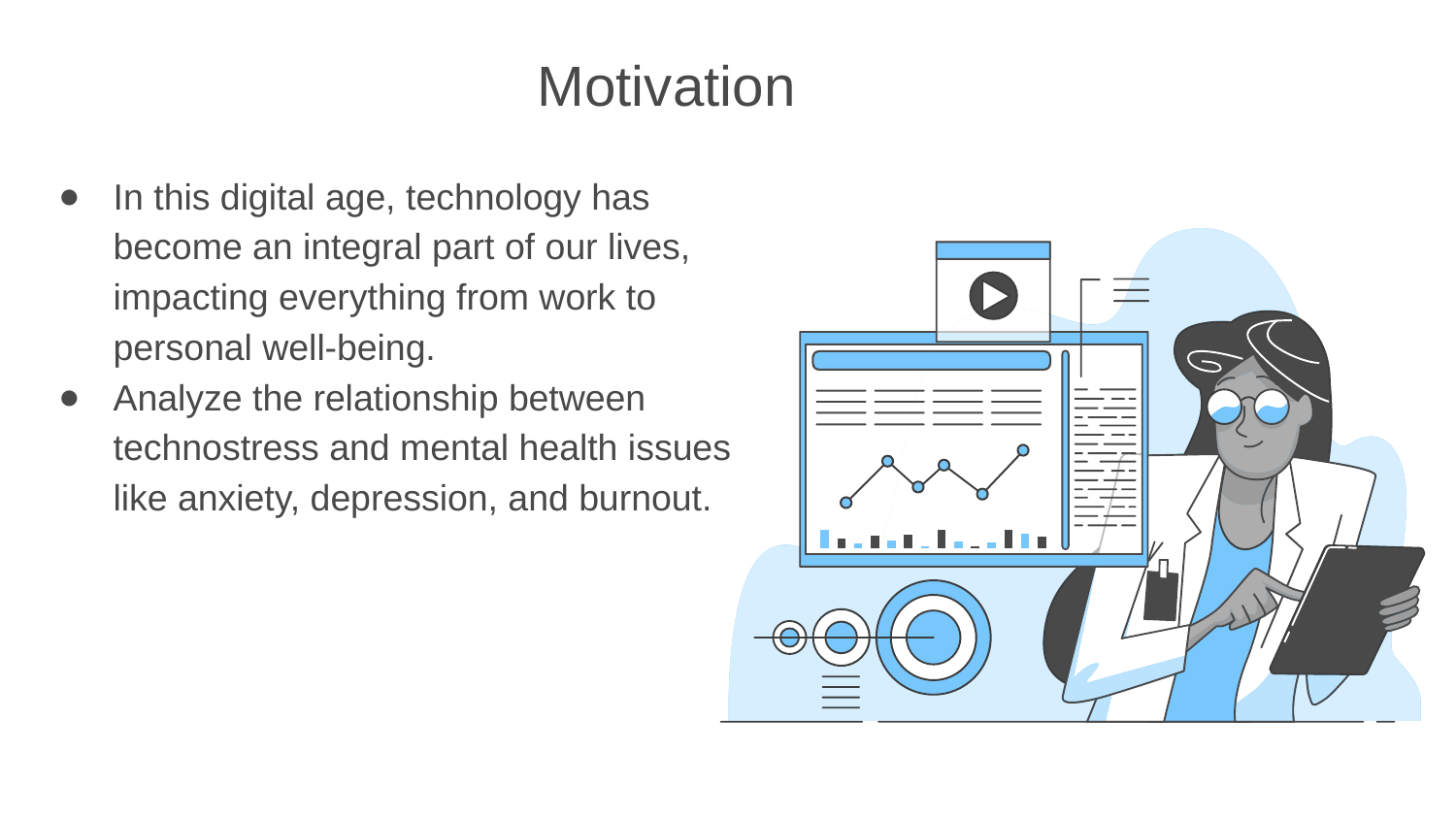

# Motivation

In this digital age, technology has become an integral part of our lives, impacting everything from work to personal well-being.
Analyze the relationship between technostress and mental health issues like anxiety, depression, and burnout.

03
04